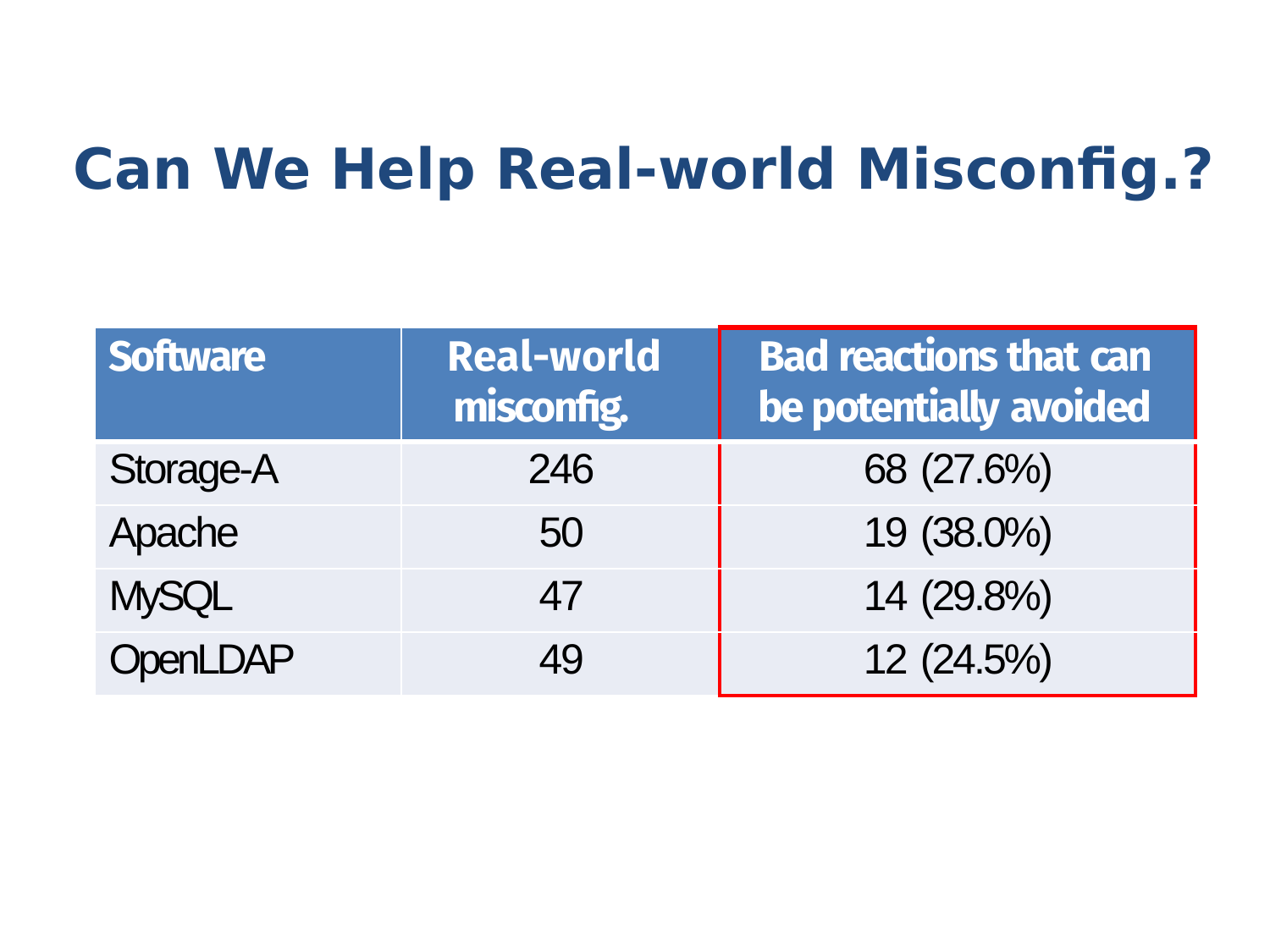

# Can We Help Real-world Misconfig.?
| Software | Real-world misconfig. | Bad reactions that can be potentially avoided |
| --- | --- | --- |
| Storage-A | 246 | 68 (27.6%) |
| Apache | 50 | 19 (38.0%) |
| MySQL | 47 | 14 (29.8%) |
| OpenLDAP | 49 | 12 (24.5%) |